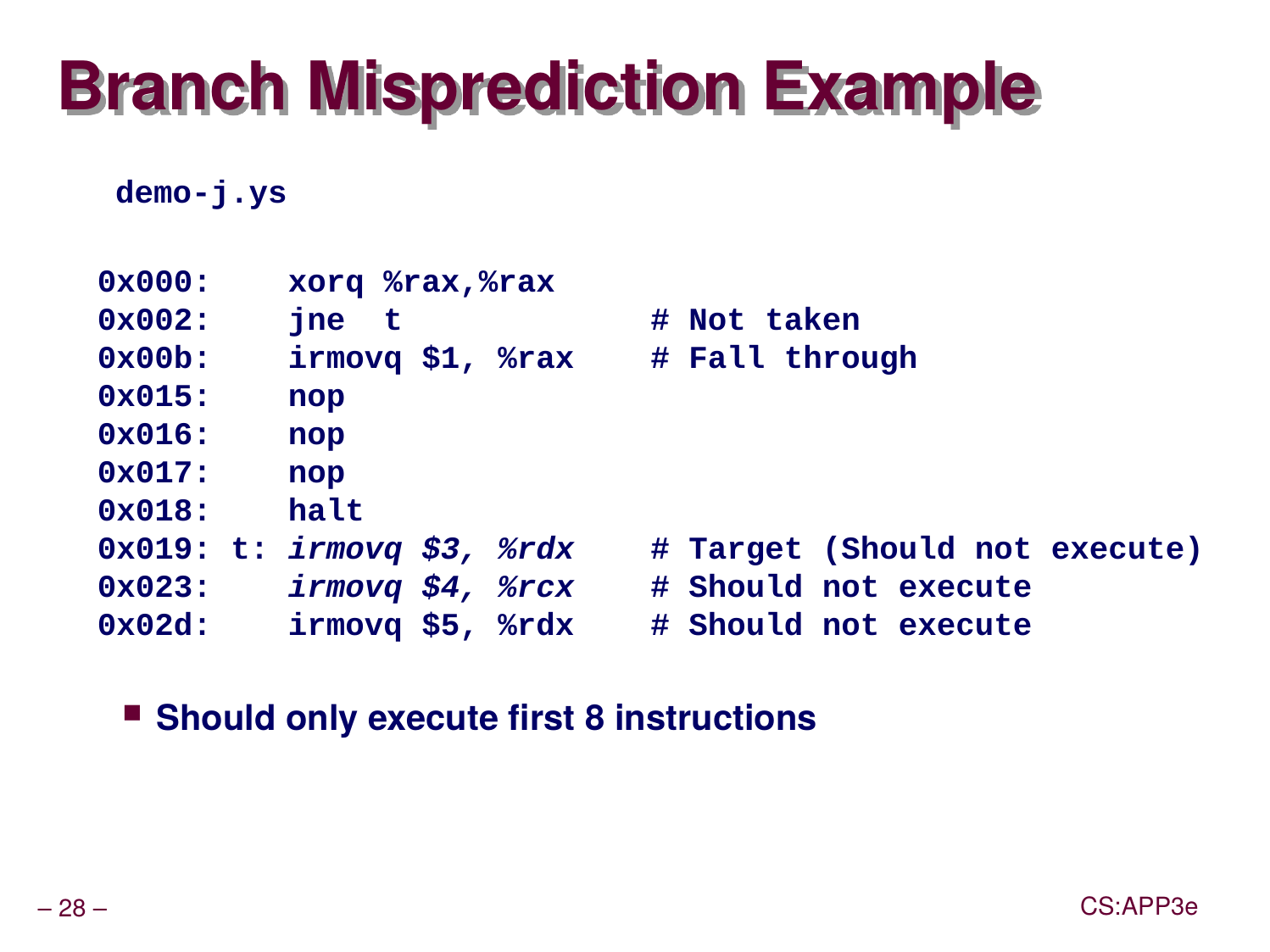

# Branch Misprediction Example
demo-j.ys
  0x000:    xorq %rax,%rax
  0x002:    jne  t             # Not taken
  0x00b:    irmovq $1, %rax    # Fall through
  0x015:    nop
  0x016:    nop
  0x017:    nop
  0x018:    halt
  0x019: t: irmovq $3, %rdx    # Target (Should not execute)
  0x023:    irmovq $4, %rcx    # Should not execute
  0x02d:    irmovq $5, %rdx    # Should not execute
Should only execute first 8 instructions